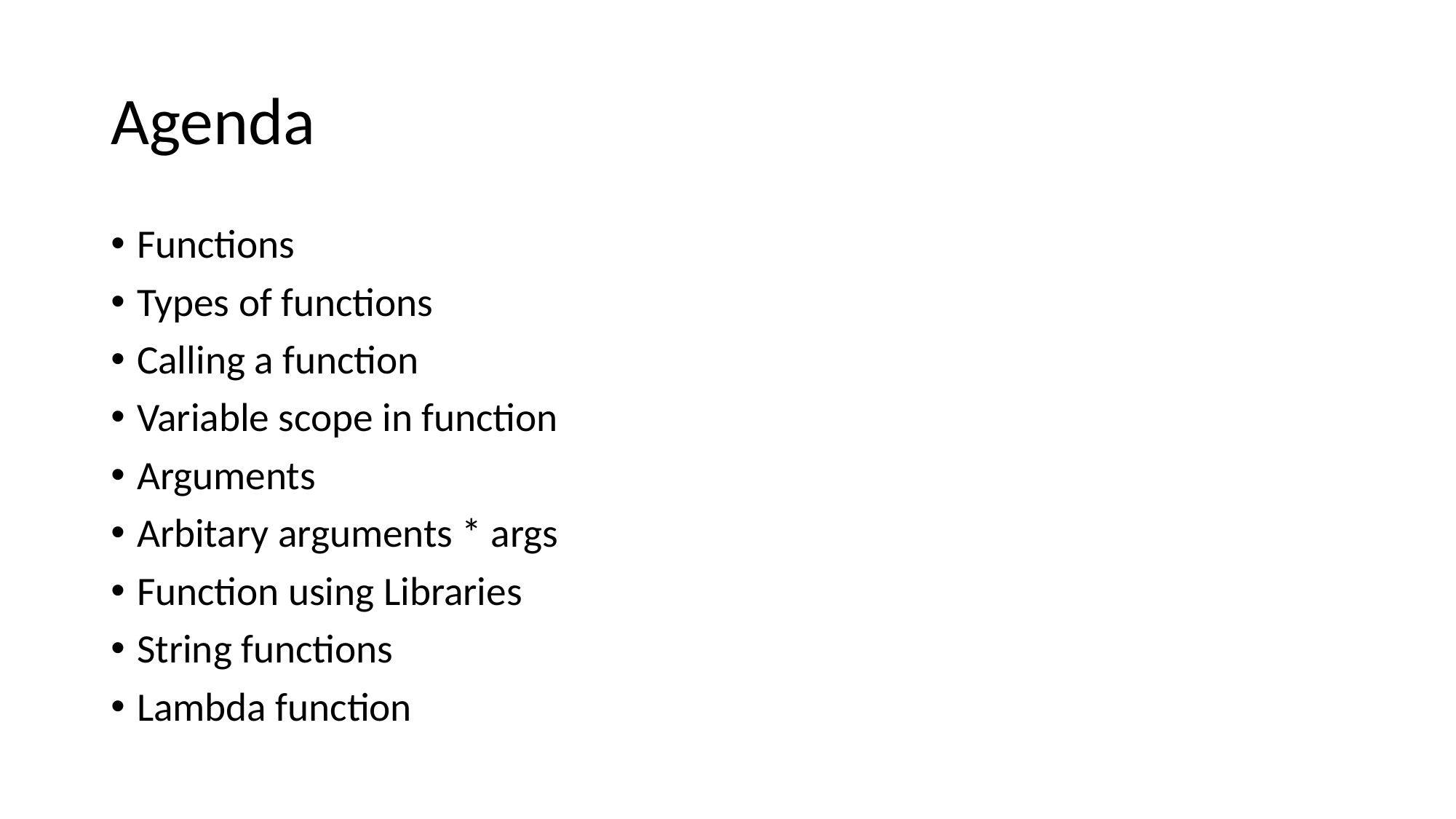

# Agenda
Functions
Types of functions
Calling a function
Variable scope in function
Arguments
Arbitary arguments * args
Function using Libraries
String functions
Lambda function